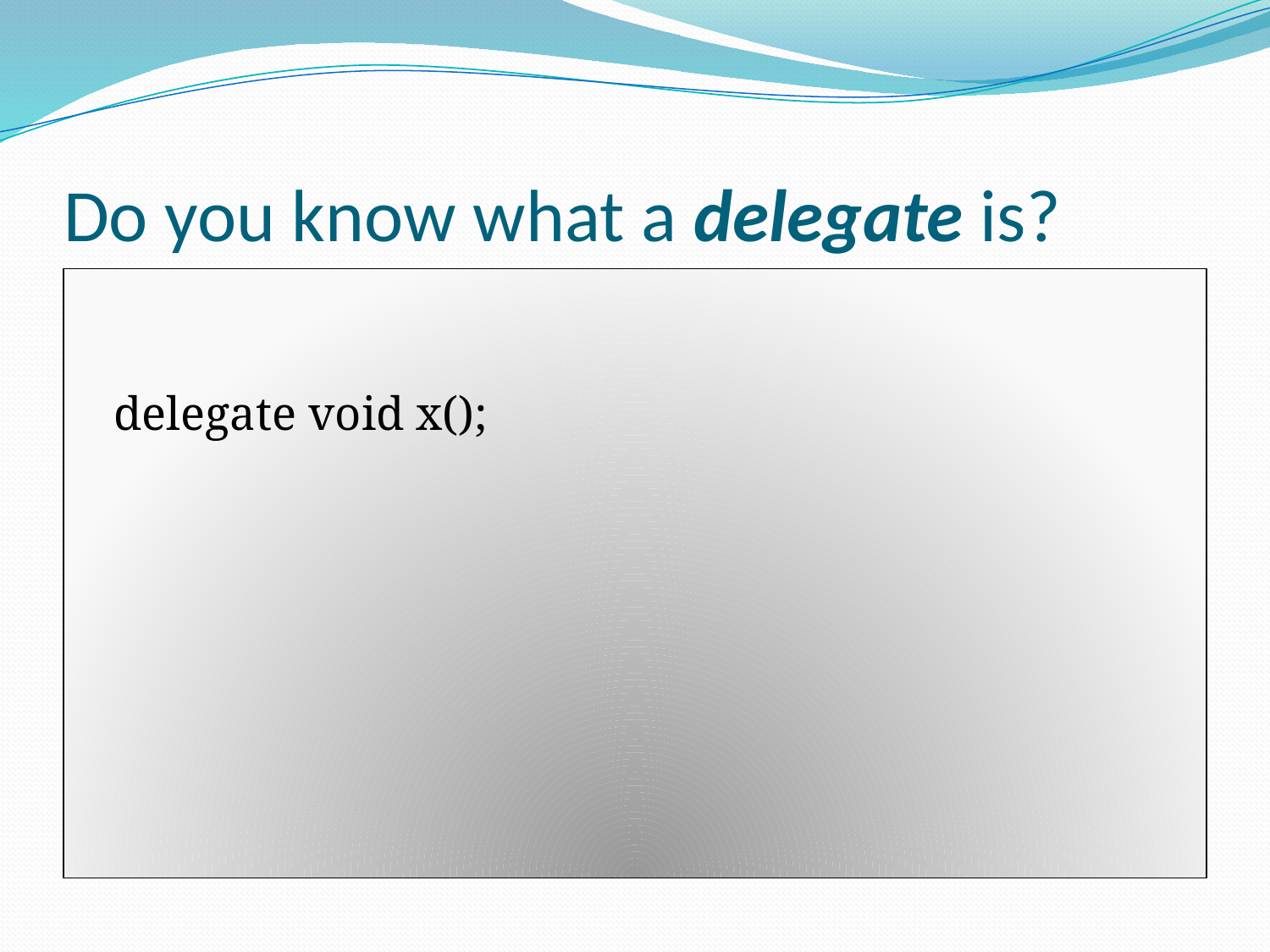

# Do you know what a delegate is?
delegate void x();